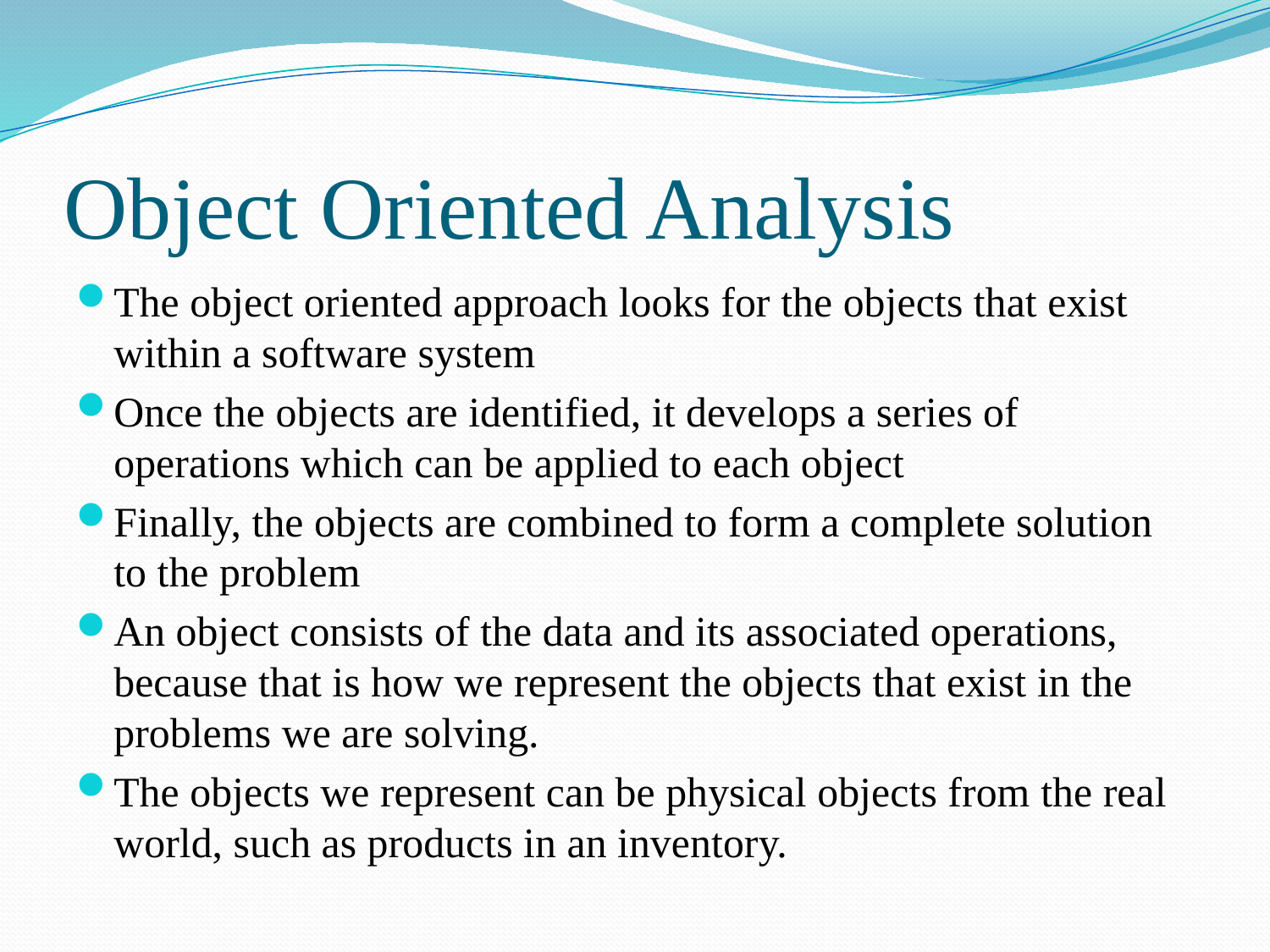

# Object Oriented Analysis
The object oriented approach looks for the objects that exist within a software system
Once the objects are identified, it develops a series of operations which can be applied to each object
Finally, the objects are combined to form a complete solution to the problem
An object consists of the data and its associated operations, because that is how we represent the objects that exist in the problems we are solving.
The objects we represent can be physical objects from the real world, such as products in an inventory.